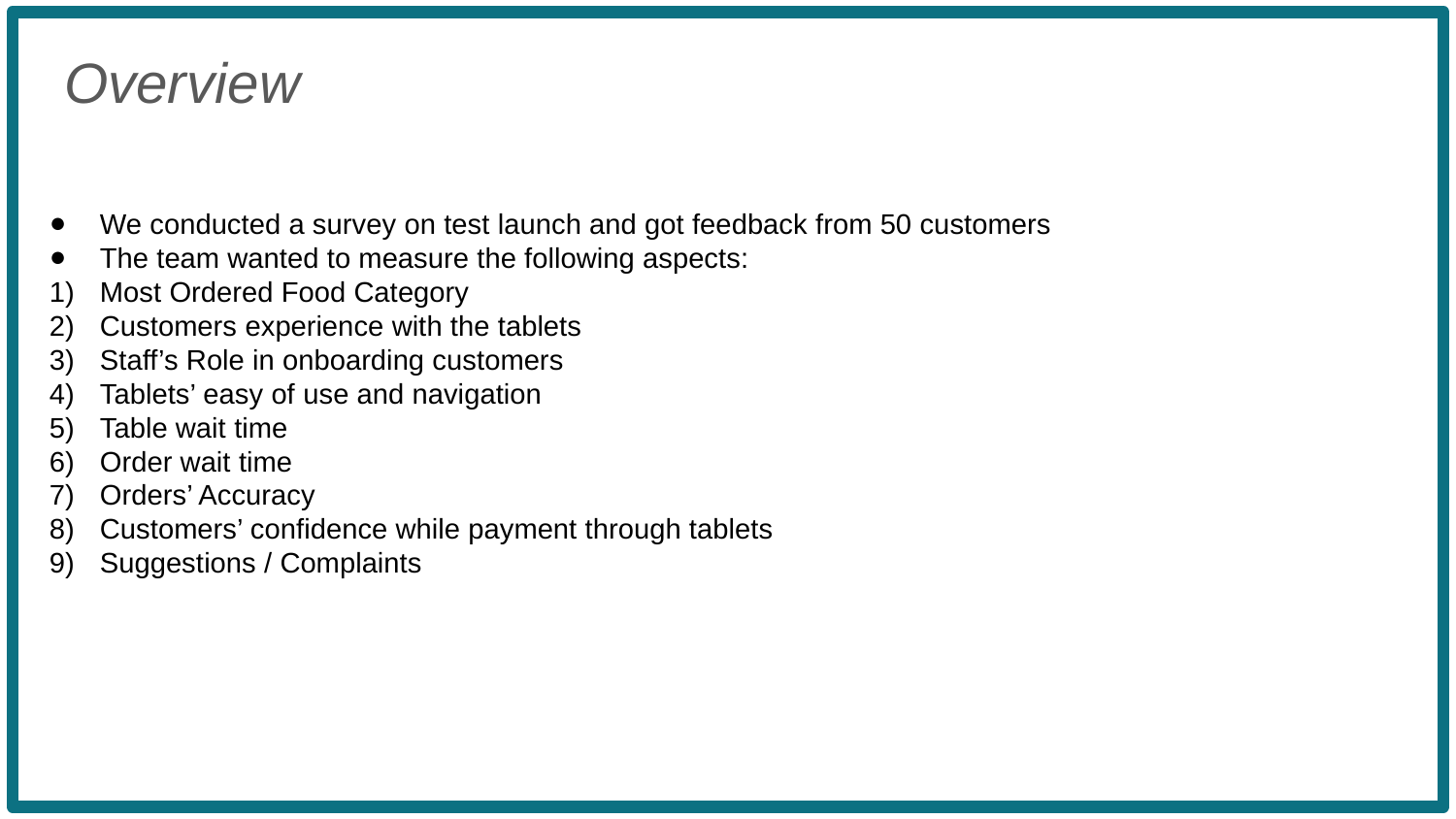

We conducted a survey on test launch and got feedback from 50 customers
The team wanted to measure the following aspects:
Most Ordered Food Category
Customers experience with the tablets
Staff’s Role in onboarding customers
Tablets’ easy of use and navigation
Table wait time
Order wait time
Orders’ Accuracy
Customers’ confidence while payment through tablets
Suggestions / Complaints

Overview